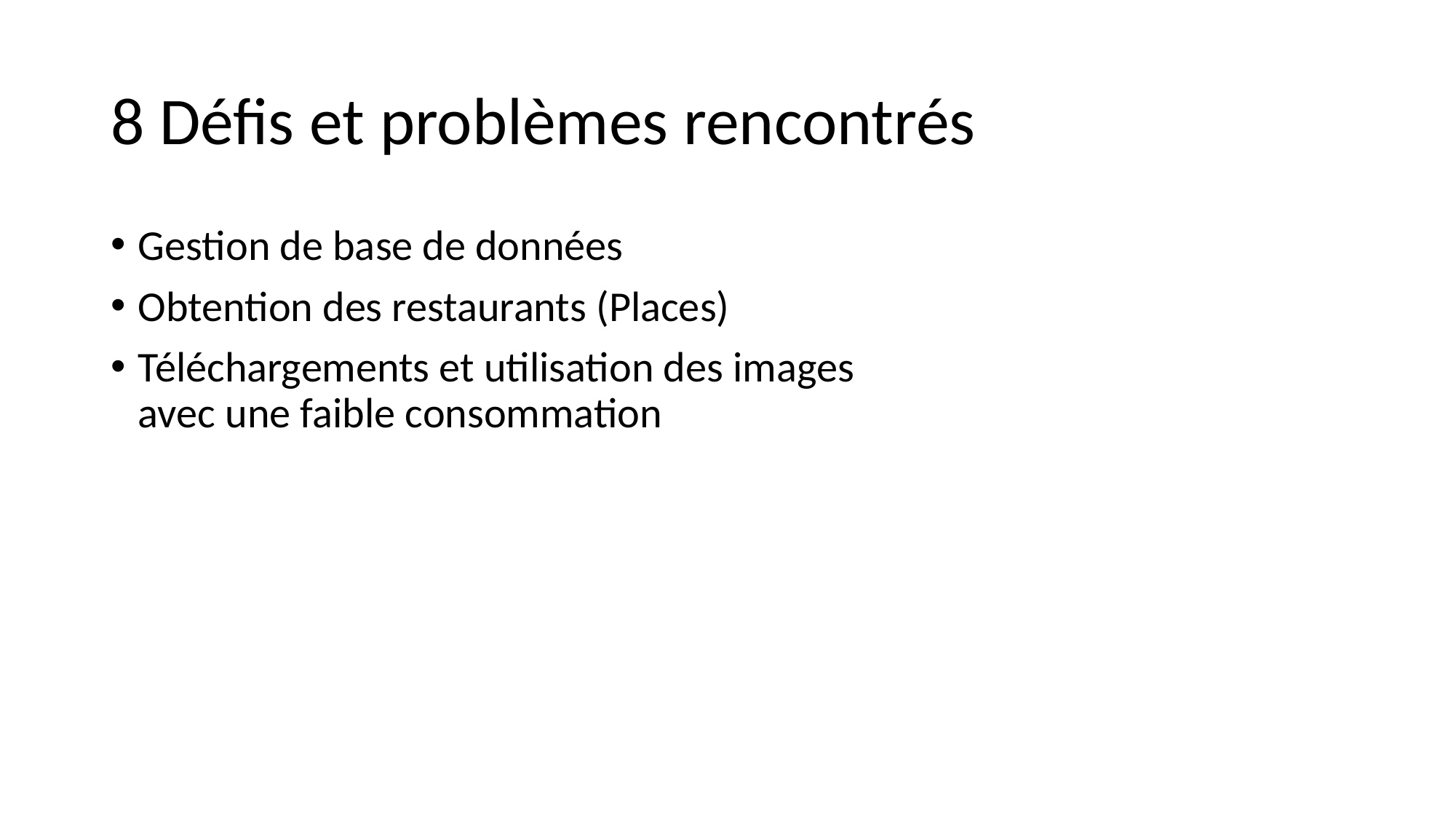

# 8 Défis et problèmes rencontrés
Gestion de base de données
Obtention des restaurants (Places)
Téléchargements et utilisation des images avec une faible consommation